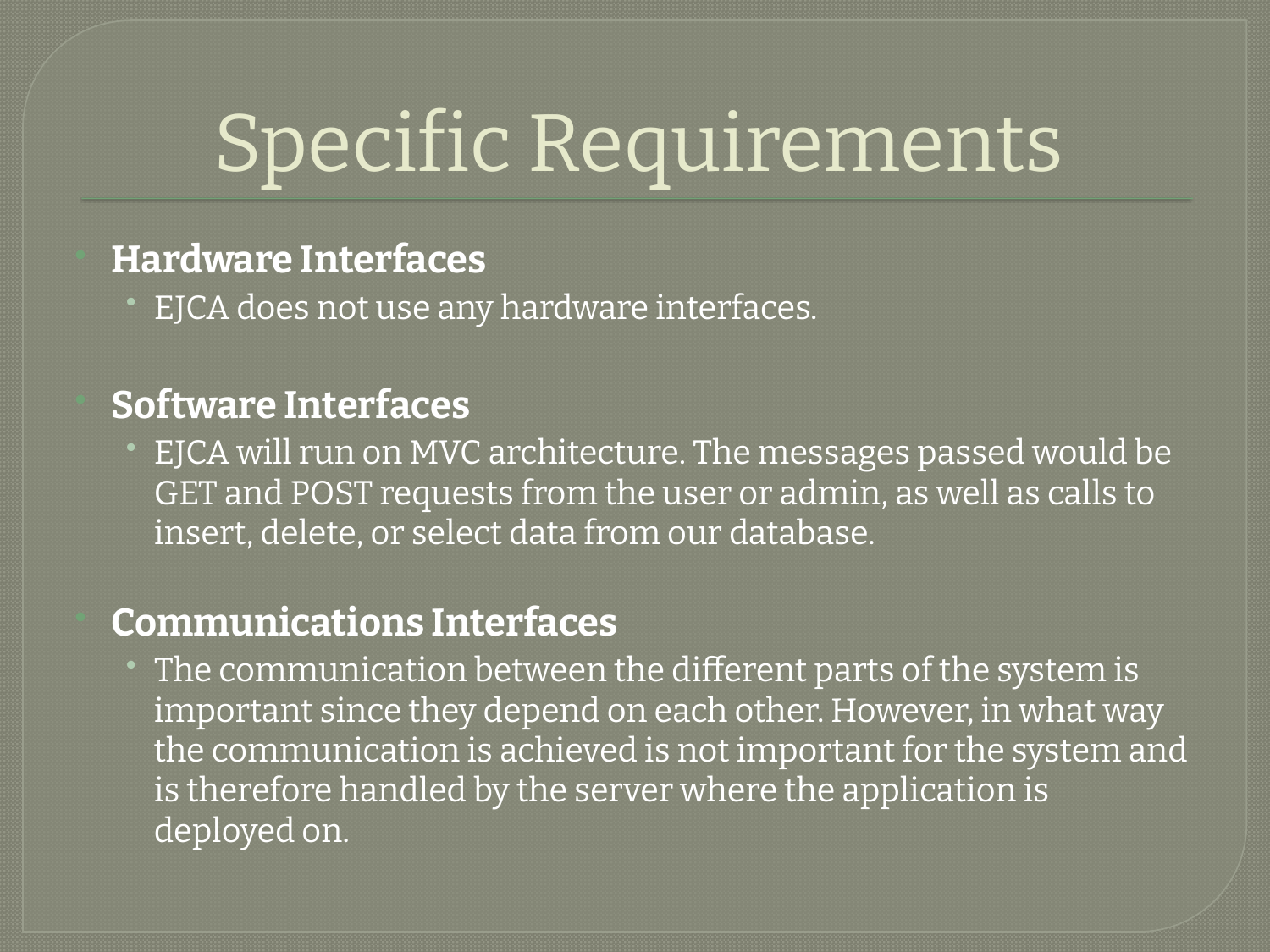

# Specific Requirements
Hardware Interfaces
EJCA does not use any hardware interfaces.

Software Interfaces
EJCA will run on MVC architecture. The messages passed would be GET and POST requests from the user or admin, as well as calls to insert, delete, or select data from our database.

Communications Interfaces
The communication between the different parts of the system is important since they depend on each other. However, in what way the communication is achieved is not important for the system and is therefore handled by the server where the application is deployed on.